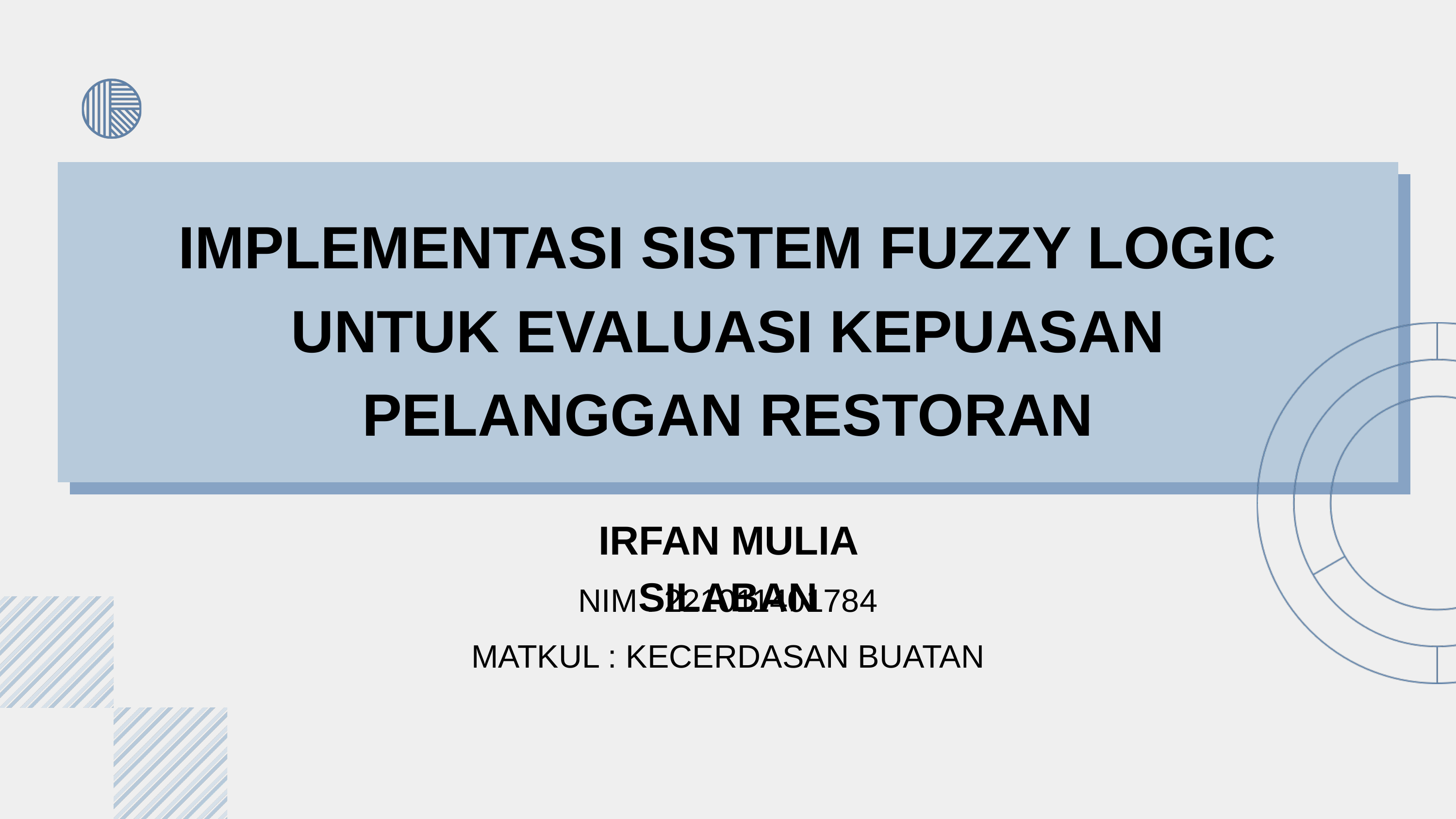

IMPLEMENTASI SISTEM FUZZY LOGIC UNTUK EVALUASI KEPUASAN PELANGGAN RESTORAN

IRFAN MULIA SILABAN
NIM : 221011401784

MATKUL : KECERDASAN BUATAN